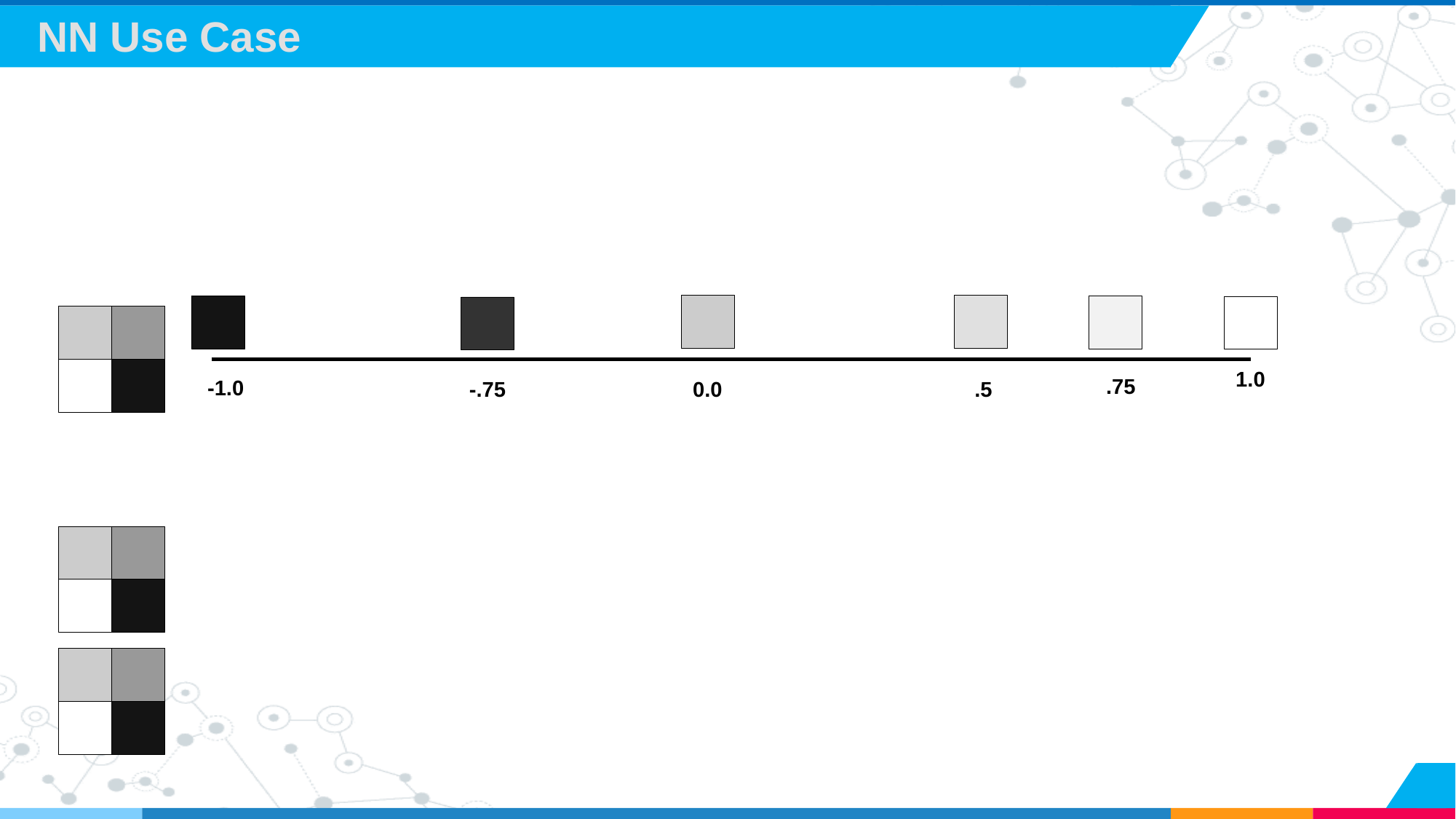

# NN Use Case

1.0
.75
-1.0
-.75
0.0
.5

Tools, Frameworks & Libraries